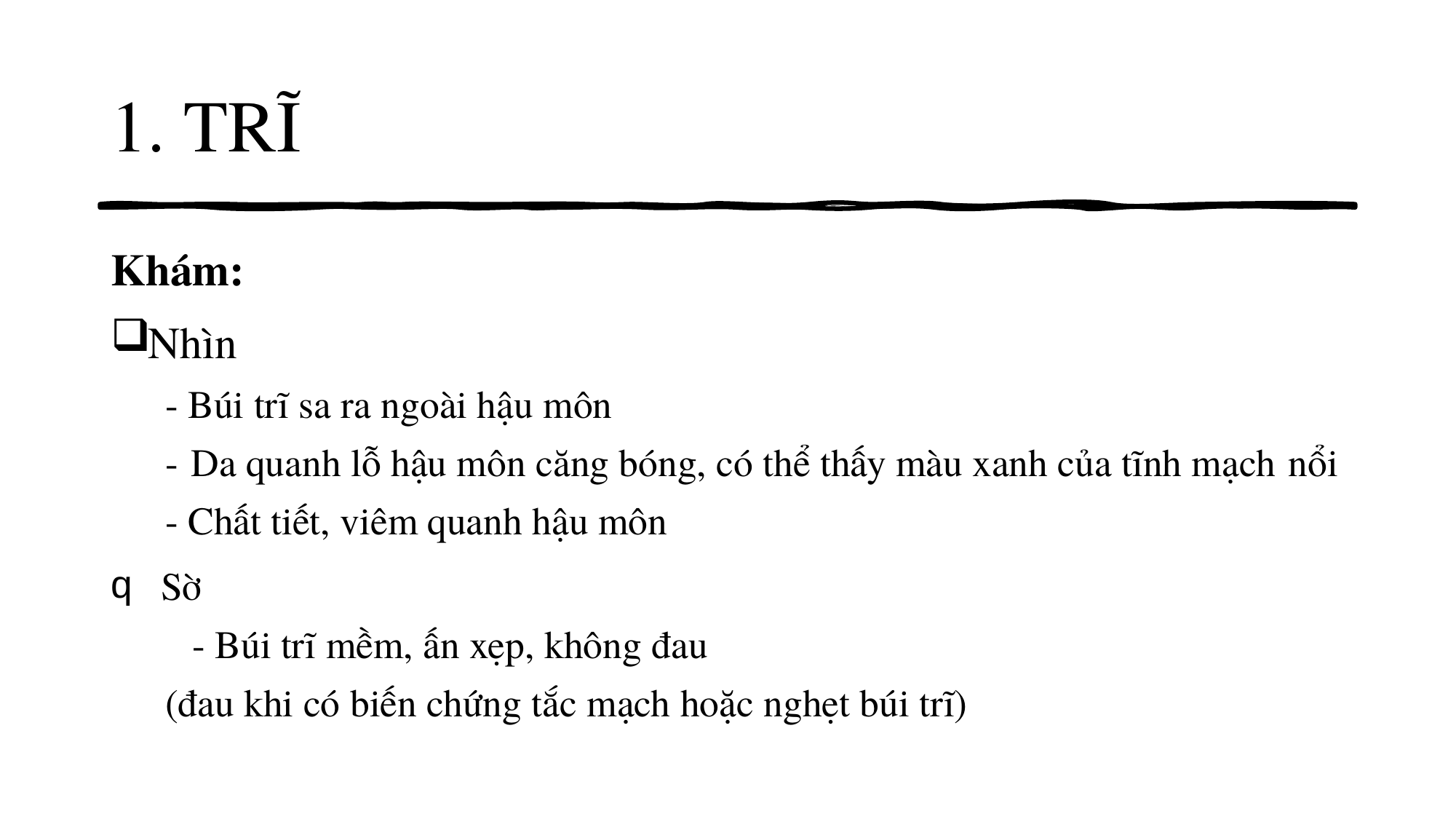

# 1. TRĨ
Khám:
Nhìn
- Búi trĩ sa ra ngoài hậu môn
- Da quanh lỗ hậu môn căng bóng, có thể thấy màu xanh của tĩnh mạch nổi
- Chất tiết, viêm quanh hậu môn
  Sờ
- Búi trĩ mềm, ấn xẹp, không đau
(đau khi có biến chứng tắc mạch hoặc nghẹt búi trĩ)